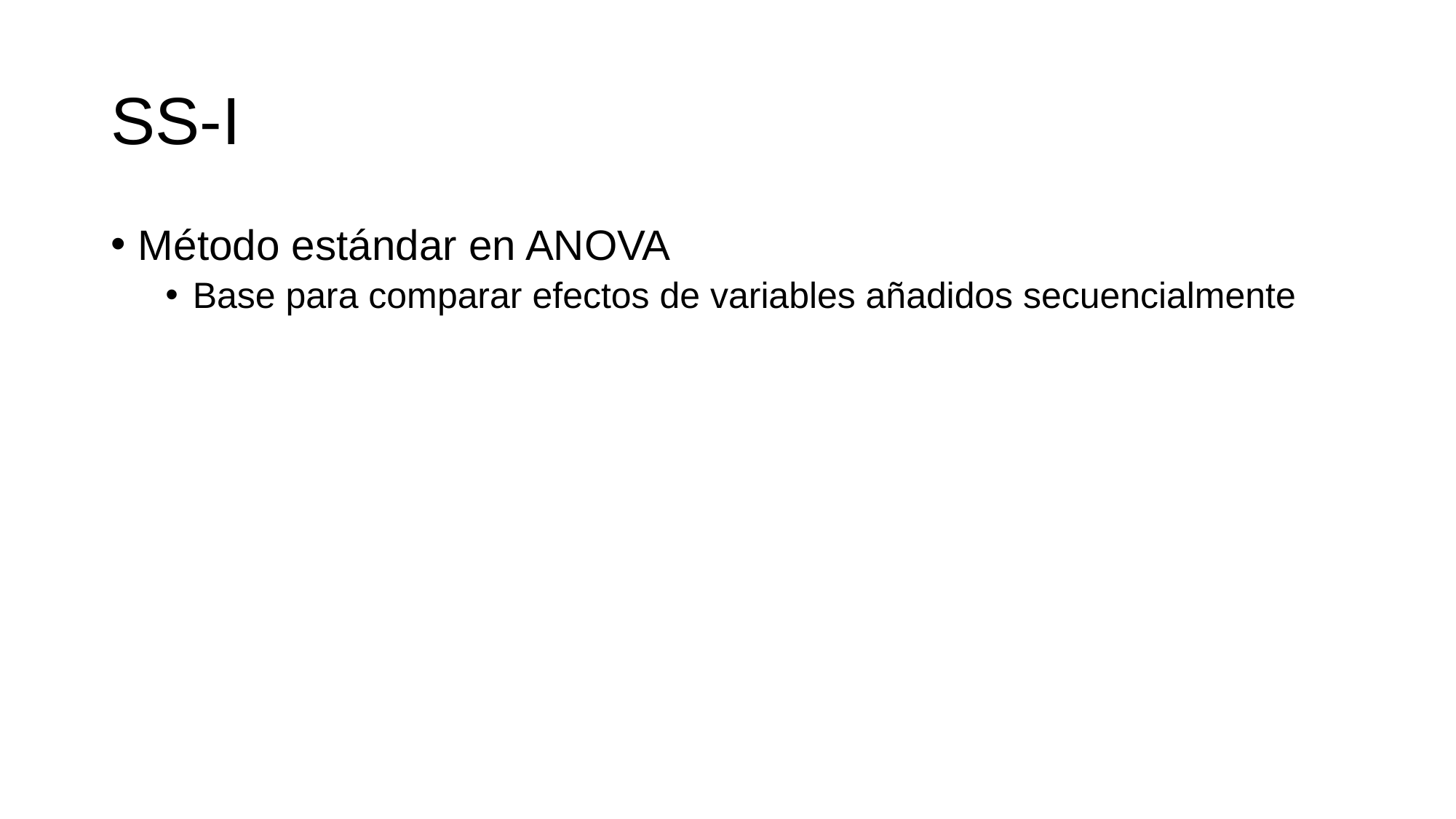

# SS-I
Método estándar en ANOVA
Base para comparar efectos de variables añadidos secuencialmente